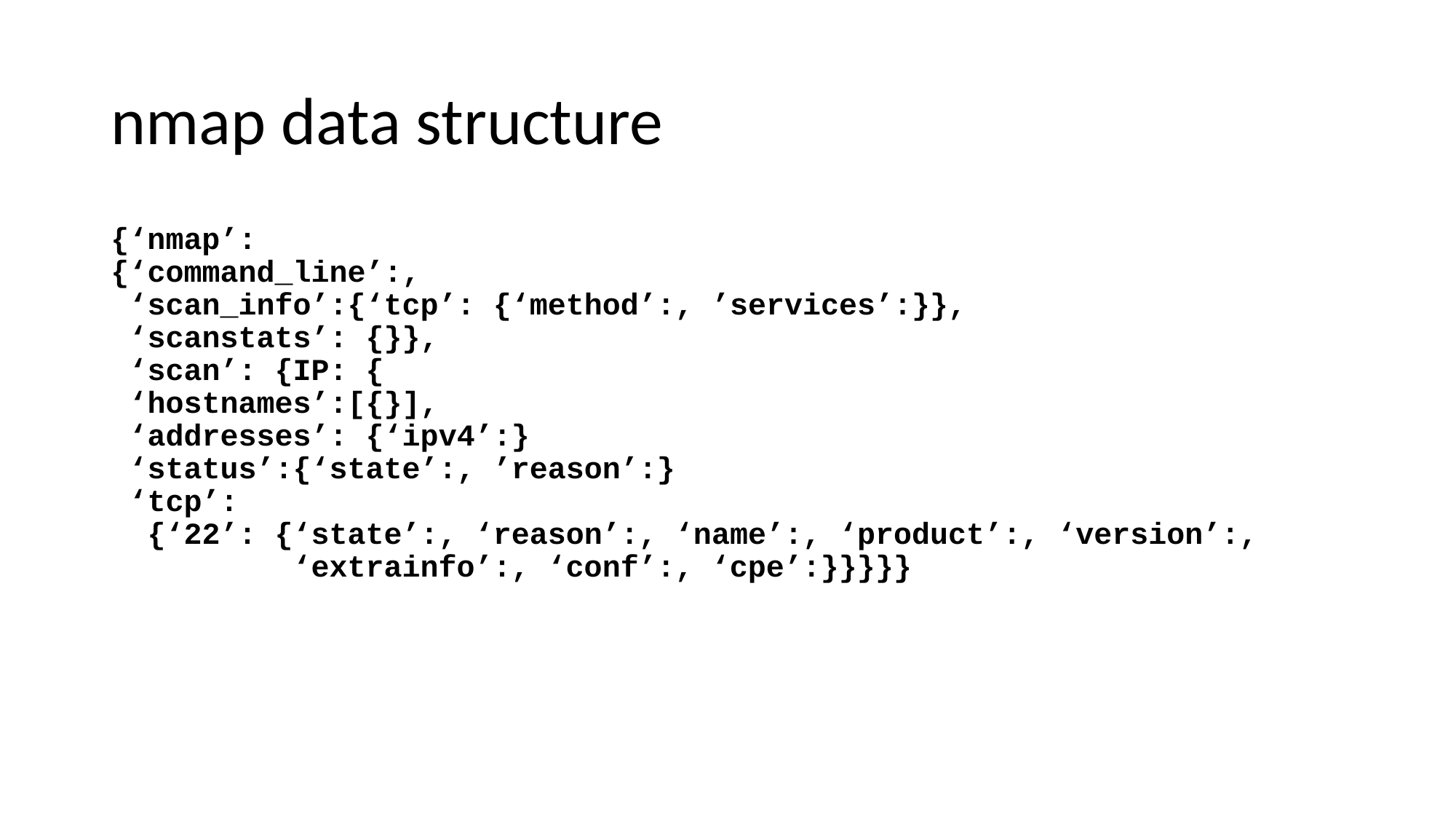

# nmap data structure
{‘nmap’:
{‘command_line’:,
 ‘scan_info’:{‘tcp’: {‘method’:, ’services’:}},
 ‘scanstats’: {}},
 ‘scan’: {IP: {
 ‘hostnames’:[{}],
 ‘addresses’: {‘ipv4’:}
 ‘status’:{‘state’:, ’reason’:}
 ‘tcp’:
  {‘22’: {‘state’:, ‘reason’:, ‘name’:, ‘product’:, ‘version’:,
          ‘extrainfo’:, ‘conf’:, ‘cpe’:}}}}}